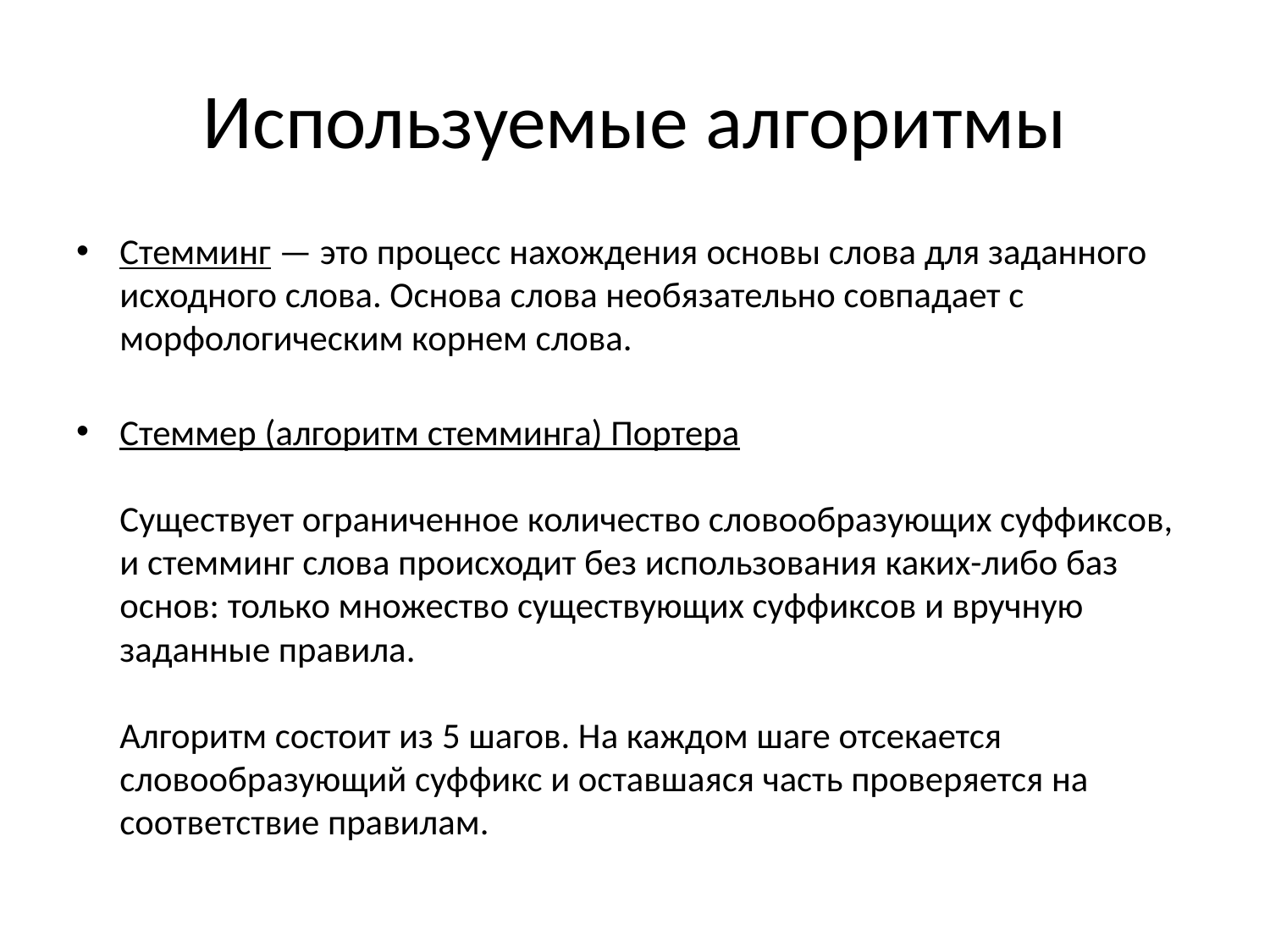

# Используемые алгоритмы
Стемминг — это процесс нахождения основы слова для заданного исходного слова. Основа слова необязательно совпадает с морфологическим корнем слова.
Стеммер (алгоритм стемминга) Портера
Существует ограниченное количество словообразующих суффиксов, и стемминг слова происходит без использования каких-либо баз основ: только множество существующих суффиксов и вручную заданные правила.
Алгоритм состоит из 5 шагов. На каждом шаге отсекается словообразующий суффикс и оставшаяся часть проверяется на соответствие правилам.